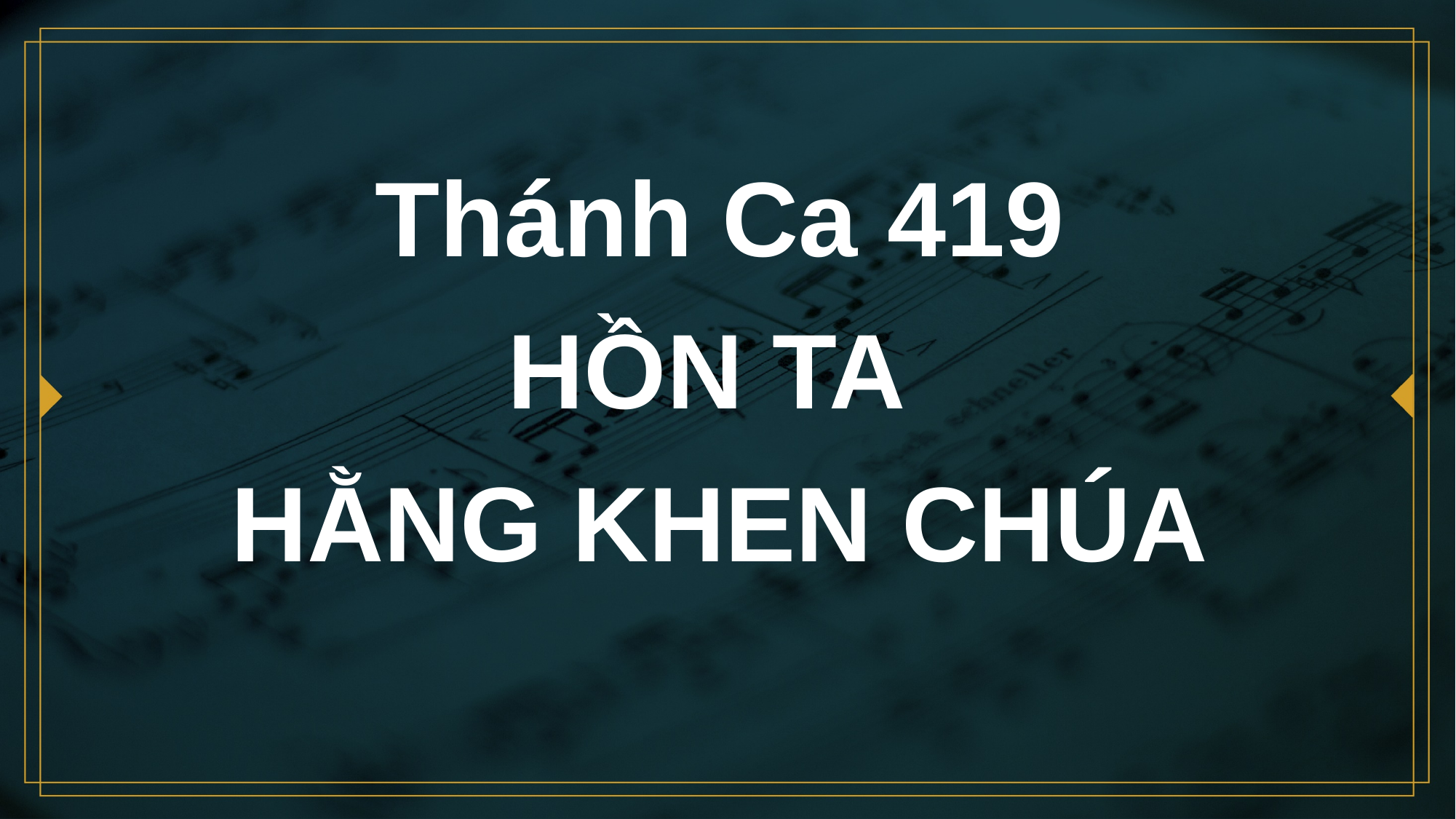

# Thánh Ca 419 HỒN TA HẰNG KHEN CHÚA